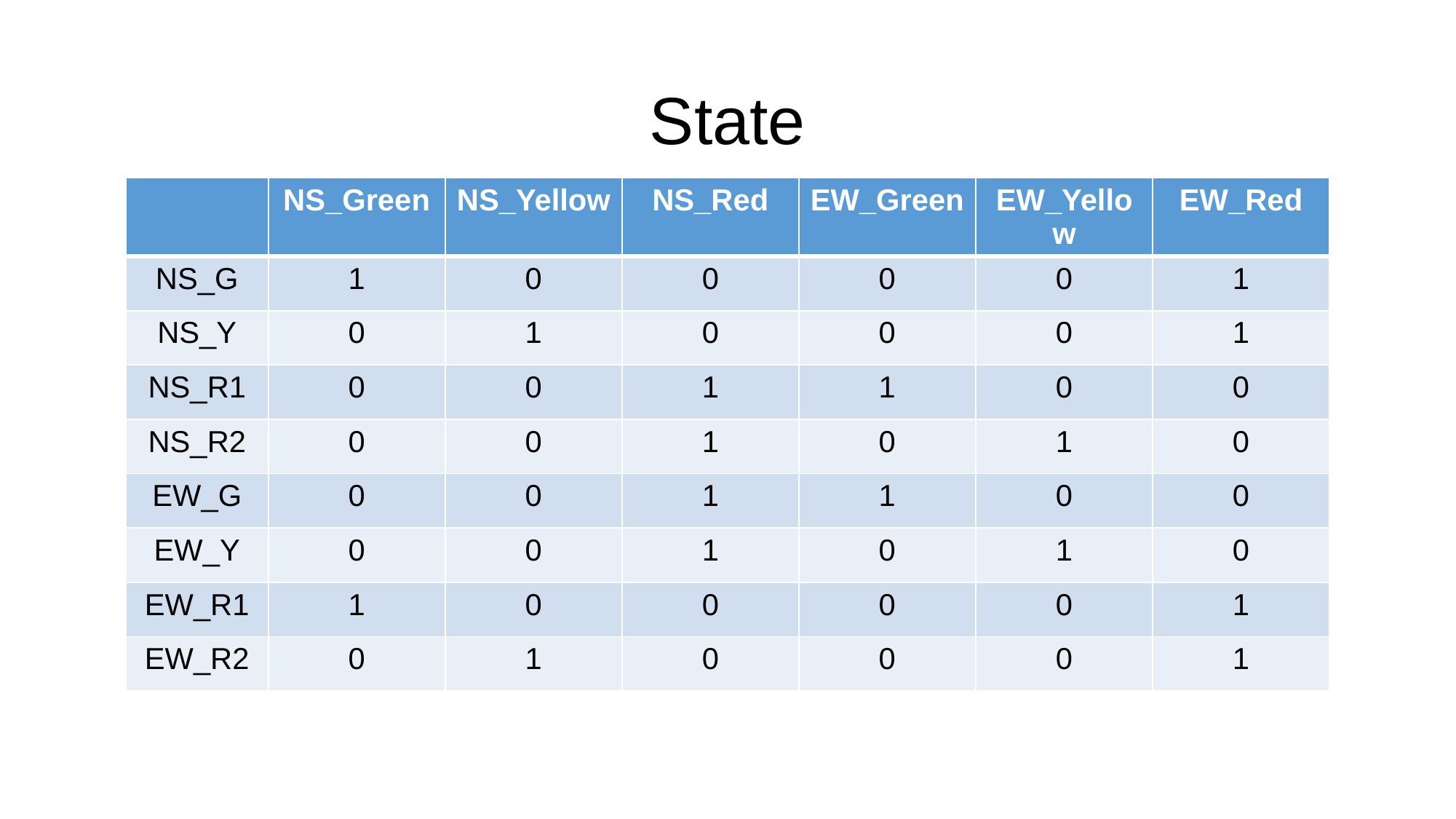

# State
|  | NS\_Green | NS\_Yellow | NS\_Red | EW\_Green | EW\_Yellow | EW\_Red |
| --- | --- | --- | --- | --- | --- | --- |
| NS\_G | 1 | 0 | 0 | 0 | 0 | 1 |
| NS\_Y | 0 | 1 | 0 | 0 | 0 | 1 |
| NS\_R1 | 0 | 0 | 1 | 1 | 0 | 0 |
| NS\_R2 | 0 | 0 | 1 | 0 | 1 | 0 |
| EW\_G | 0 | 0 | 1 | 1 | 0 | 0 |
| EW\_Y | 0 | 0 | 1 | 0 | 1 | 0 |
| EW\_R1 | 1 | 0 | 0 | 0 | 0 | 1 |
| EW\_R2 | 0 | 1 | 0 | 0 | 0 | 1 |